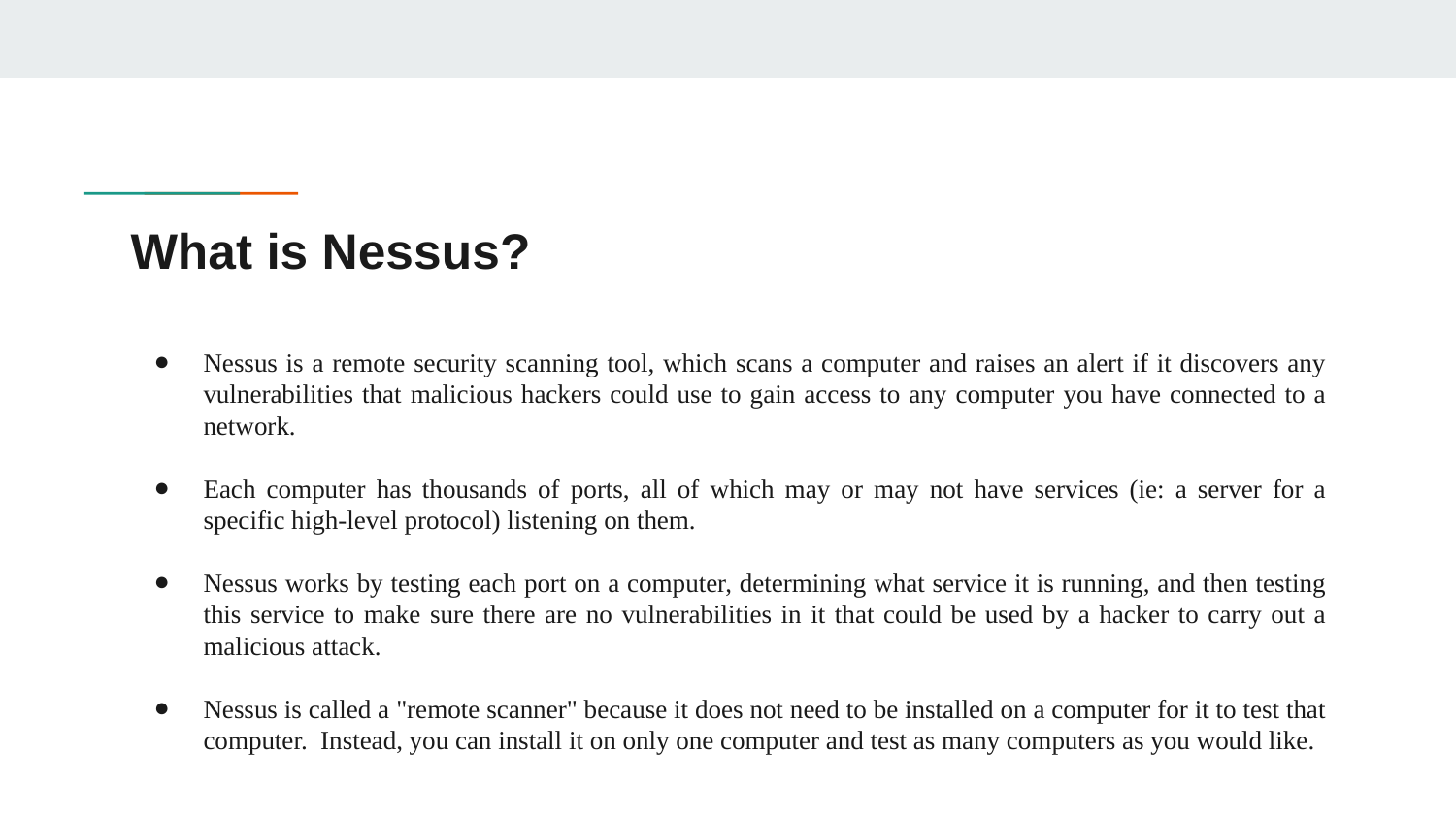

# What is Nessus?
Nessus is a remote security scanning tool, which scans a computer and raises an alert if it discovers any vulnerabilities that malicious hackers could use to gain access to any computer you have connected to a network.

Each computer has thousands of ports, all of which may or may not have services (ie: a server for a specific high-level protocol) listening on them.

Nessus works by testing each port on a computer, determining what service it is running, and then testing this service to make sure there are no vulnerabilities in it that could be used by a hacker to carry out a malicious attack.

Nessus is called a "remote scanner" because it does not need to be installed on a computer for it to test that computer.  Instead, you can install it on only one computer and test as many computers as you would like.